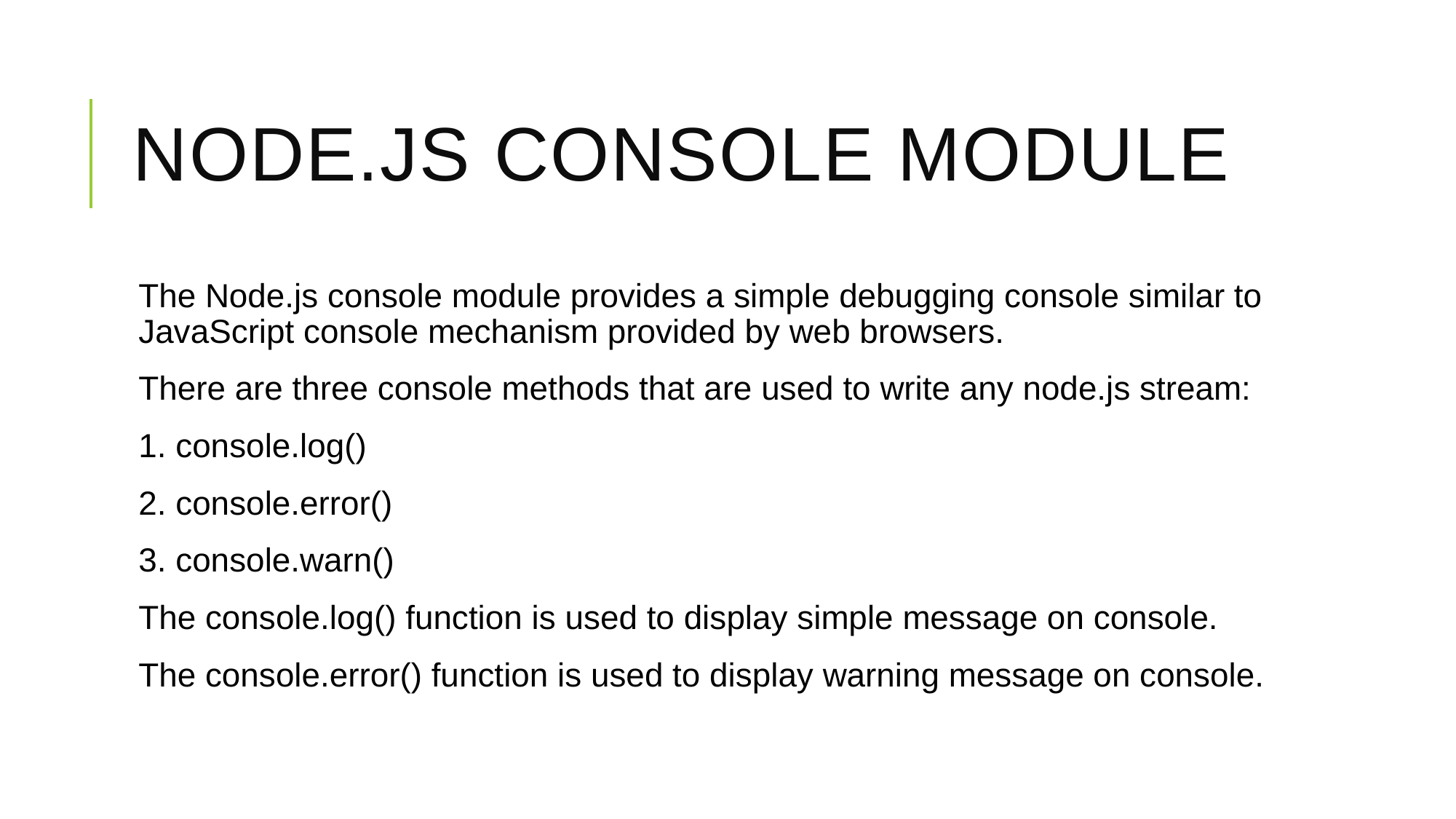

# Node.js console module
The Node.js console module provides a simple debugging console similar to JavaScript console mechanism provided by web browsers.
There are three console methods that are used to write any node.js stream:
1. console.log()
2. console.error()
3. console.warn()
The console.log() function is used to display simple message on console.
The console.error() function is used to display warning message on console.